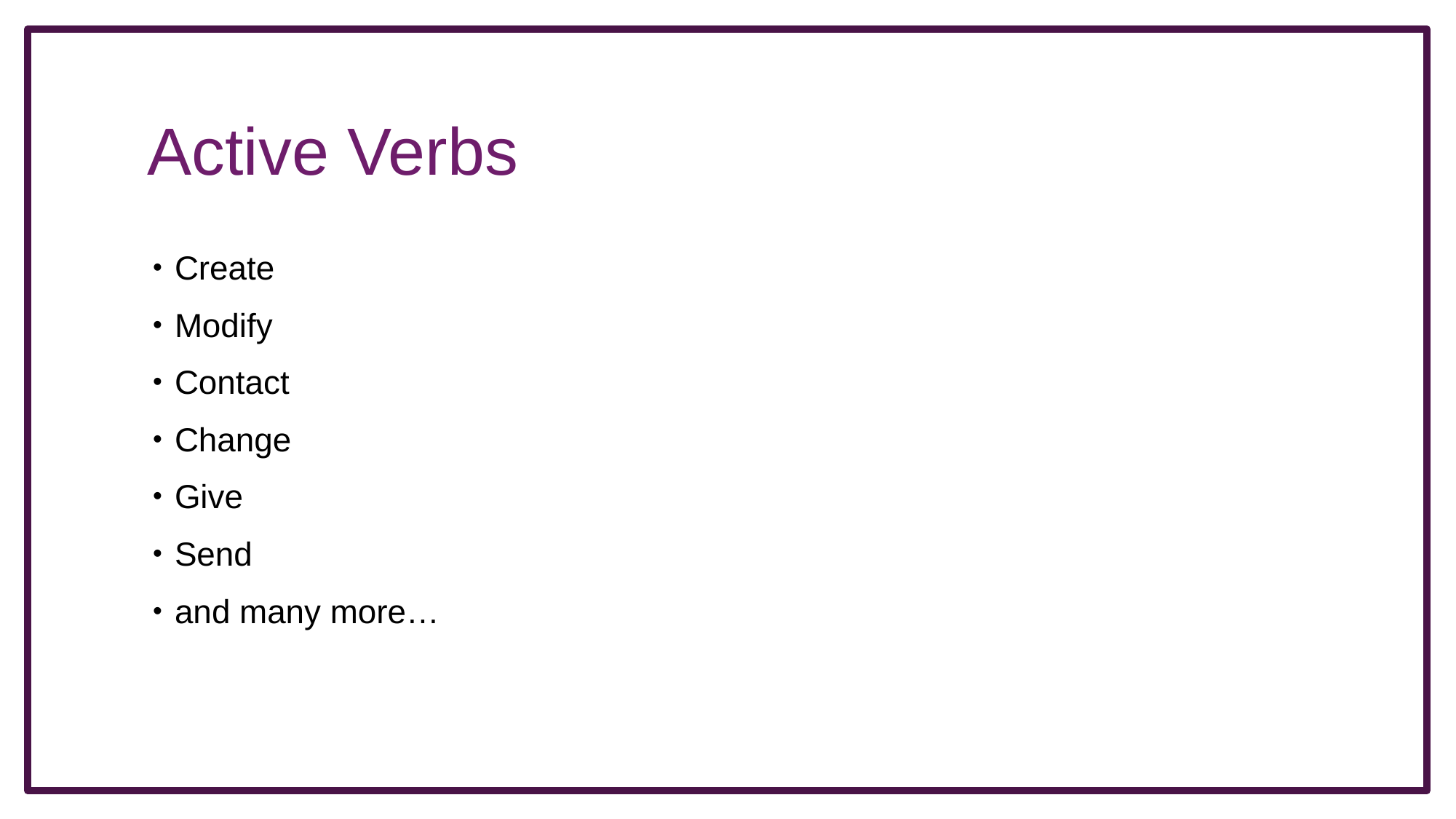

# Active Verbs
Create
Modify
Contact
Change
Give
Send
and many more…